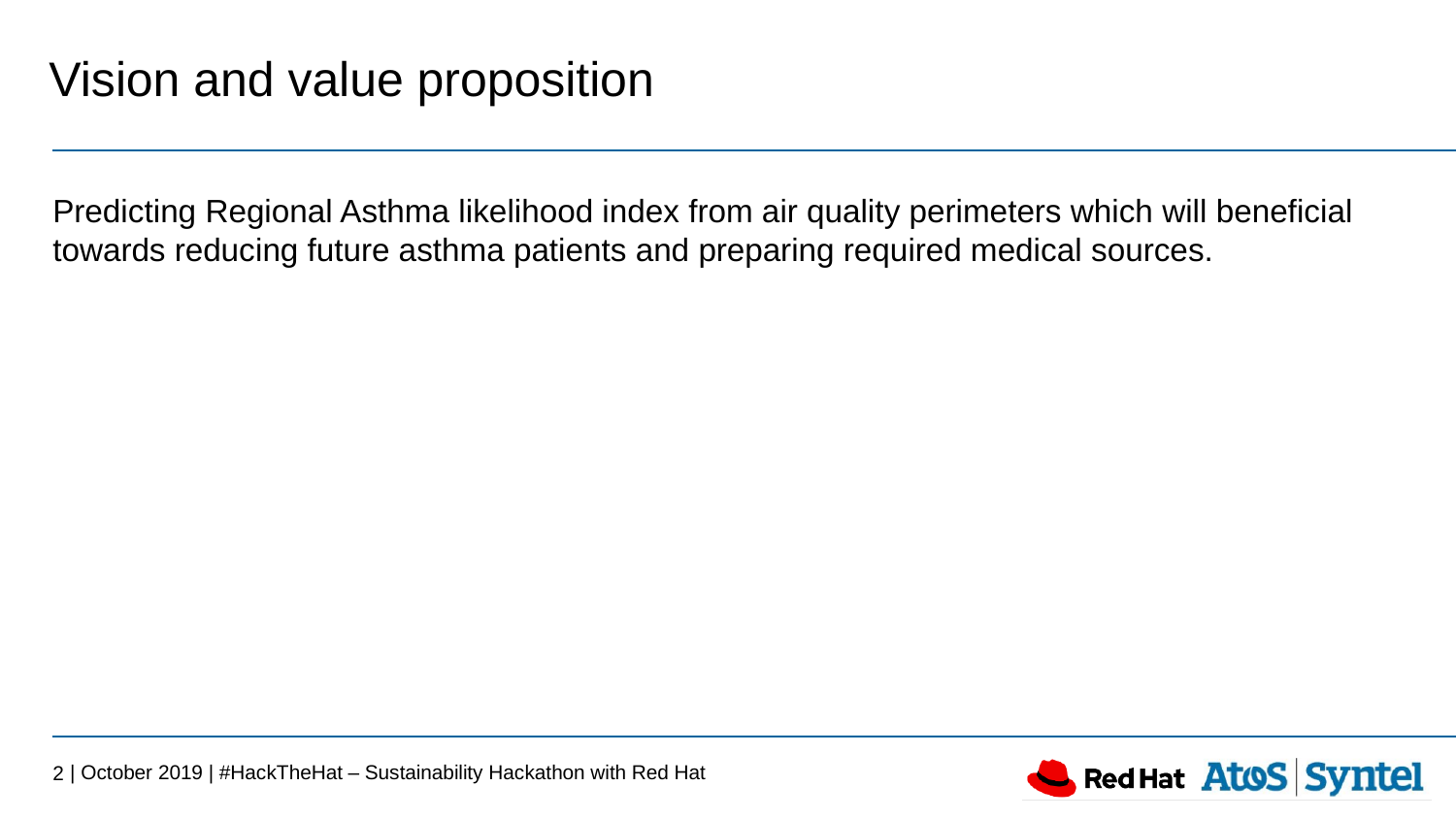

# Vision and value proposition
Predicting Regional Asthma likelihood index from air quality perimeters which will beneficial towards reducing future asthma patients and preparing required medical sources.
2